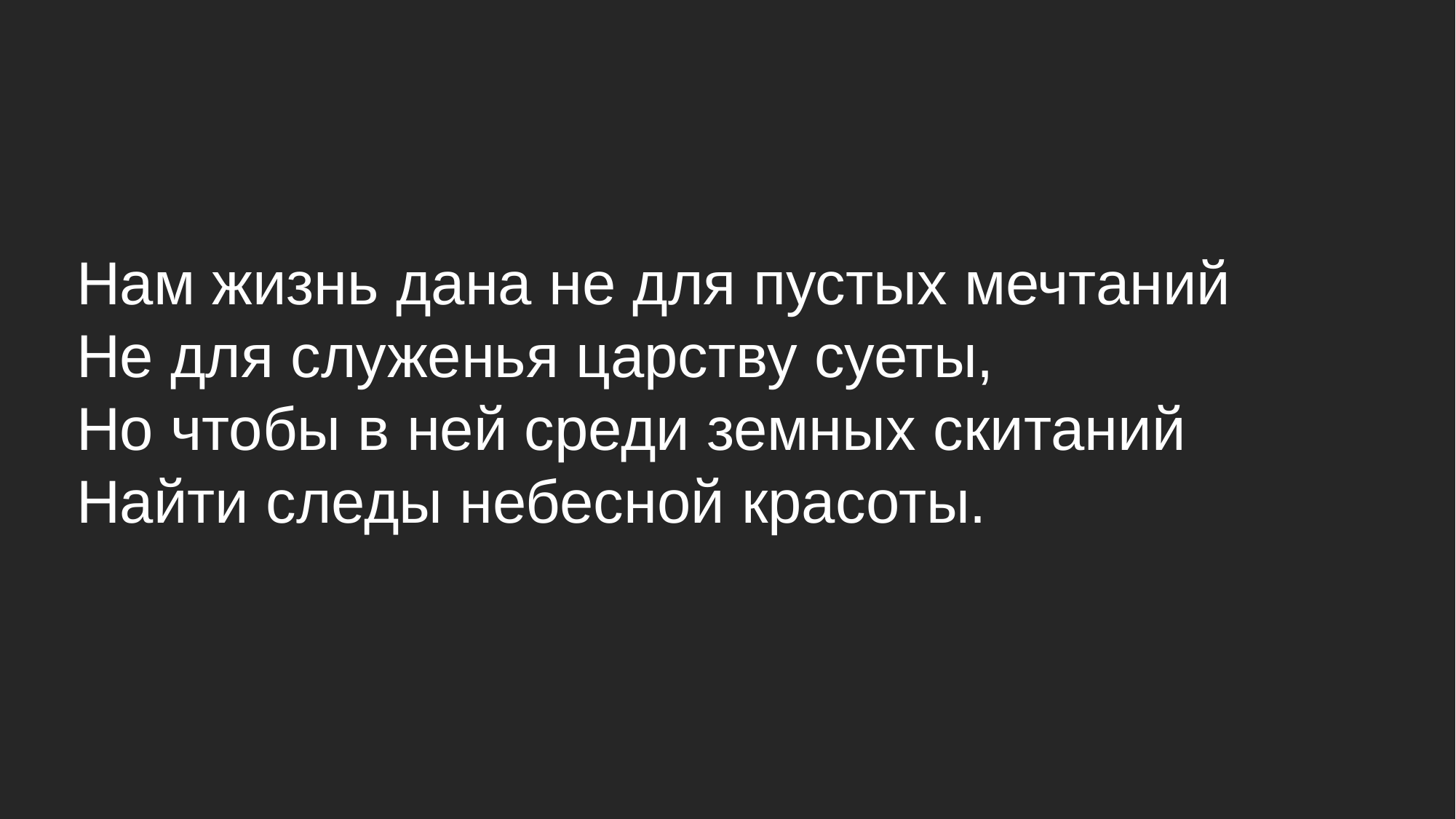

Нам жизнь дана не для пустых мечтаний
Не для служенья царству суеты,
Но чтобы в ней среди земных скитаний
Найти следы небесной красоты.